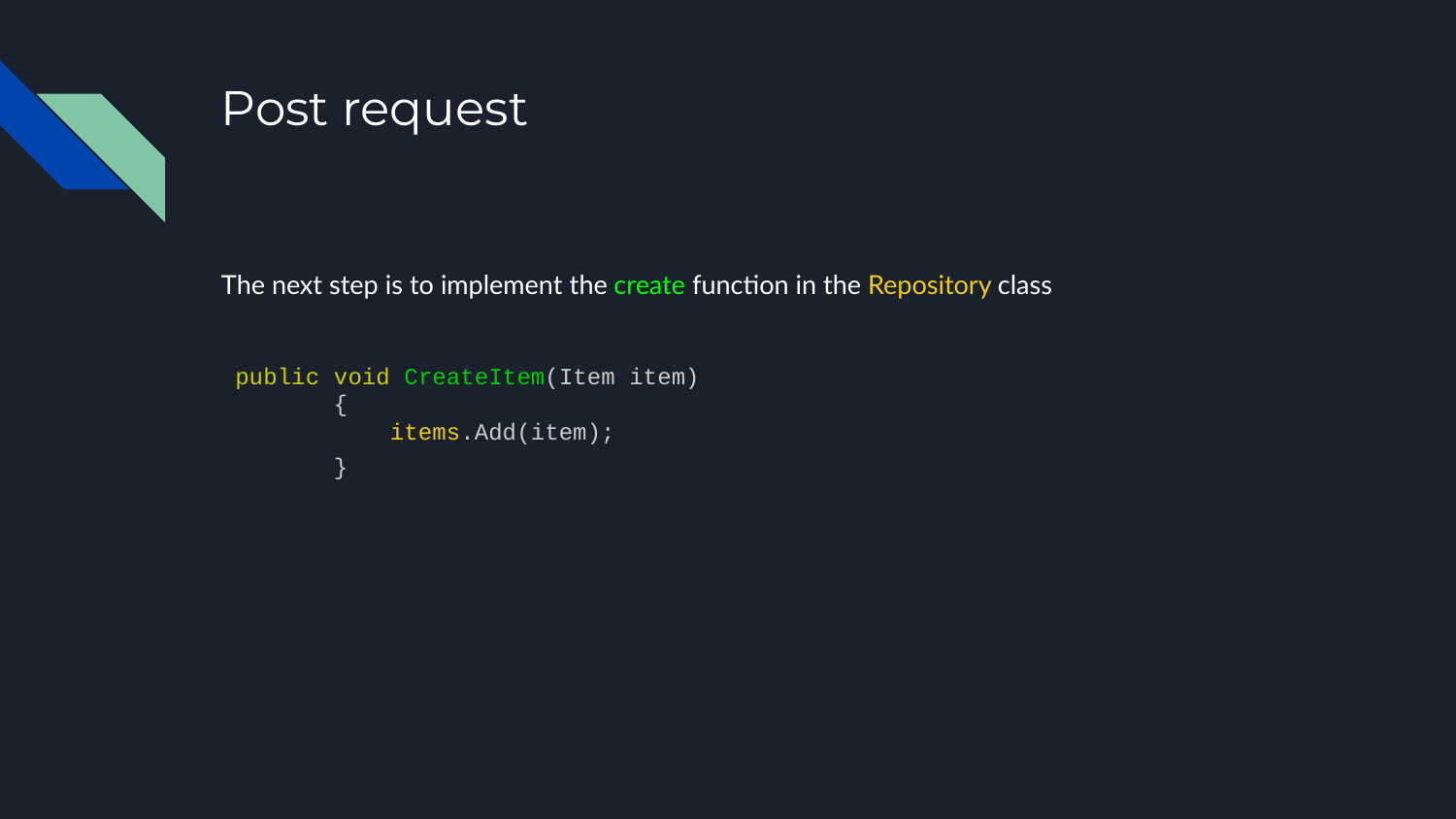

# Post request
The next step is to implement the create function in the Repository class
 public void CreateItem(Item item)
        {
            items.Add(item);
        }